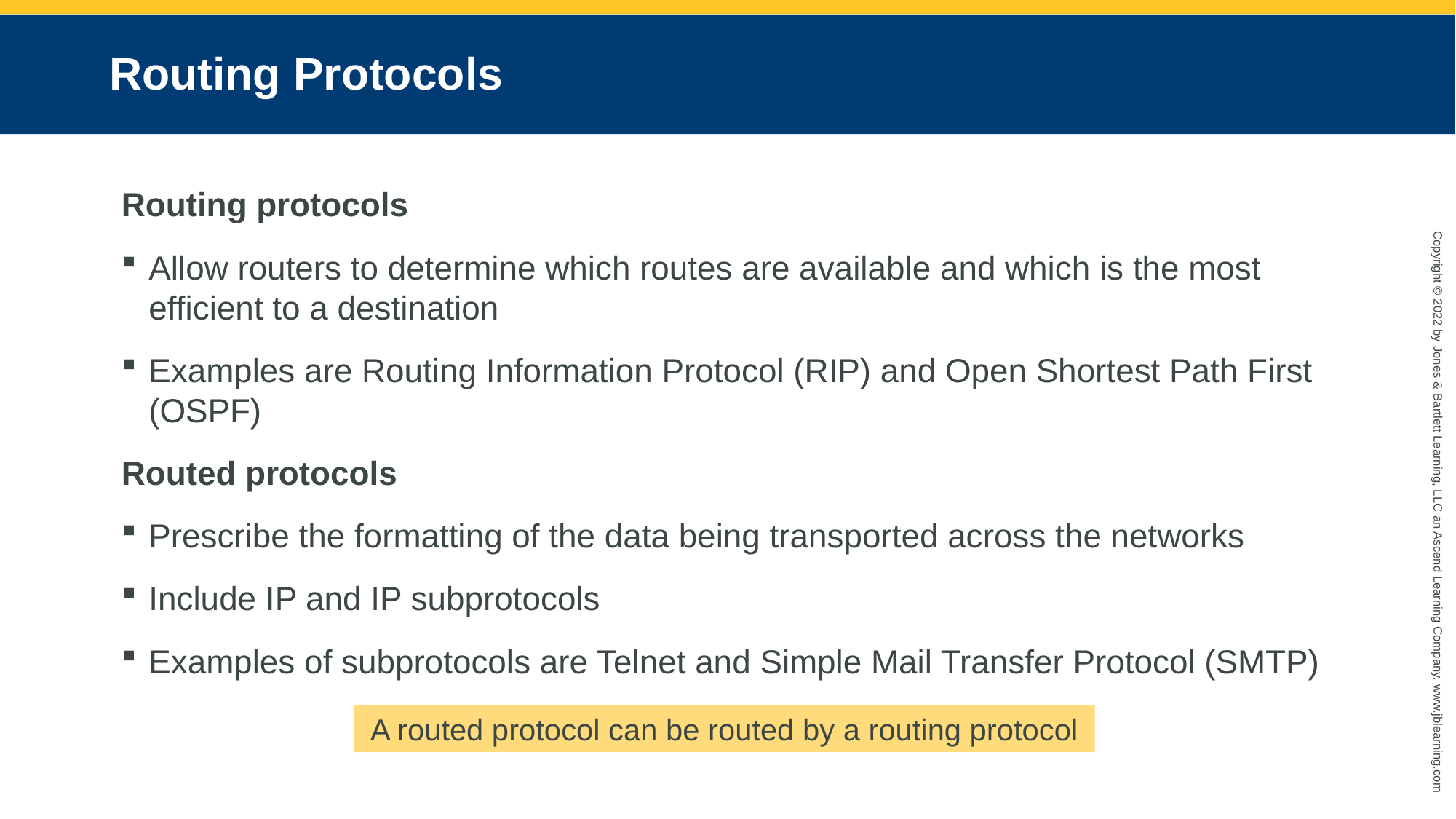

# Routing Protocols
Routing protocols
Allow routers to determine which routes are available and which is the most efficient to a destination
Examples are Routing Information Protocol (RIP) and Open Shortest Path First (OSPF)
Routed protocols
Prescribe the formatting of the data being transported across the networks
Include IP and IP subprotocols
Examples of subprotocols are Telnet and Simple Mail Transfer Protocol (SMTP)

A routed protocol can be routed by a routing protocol